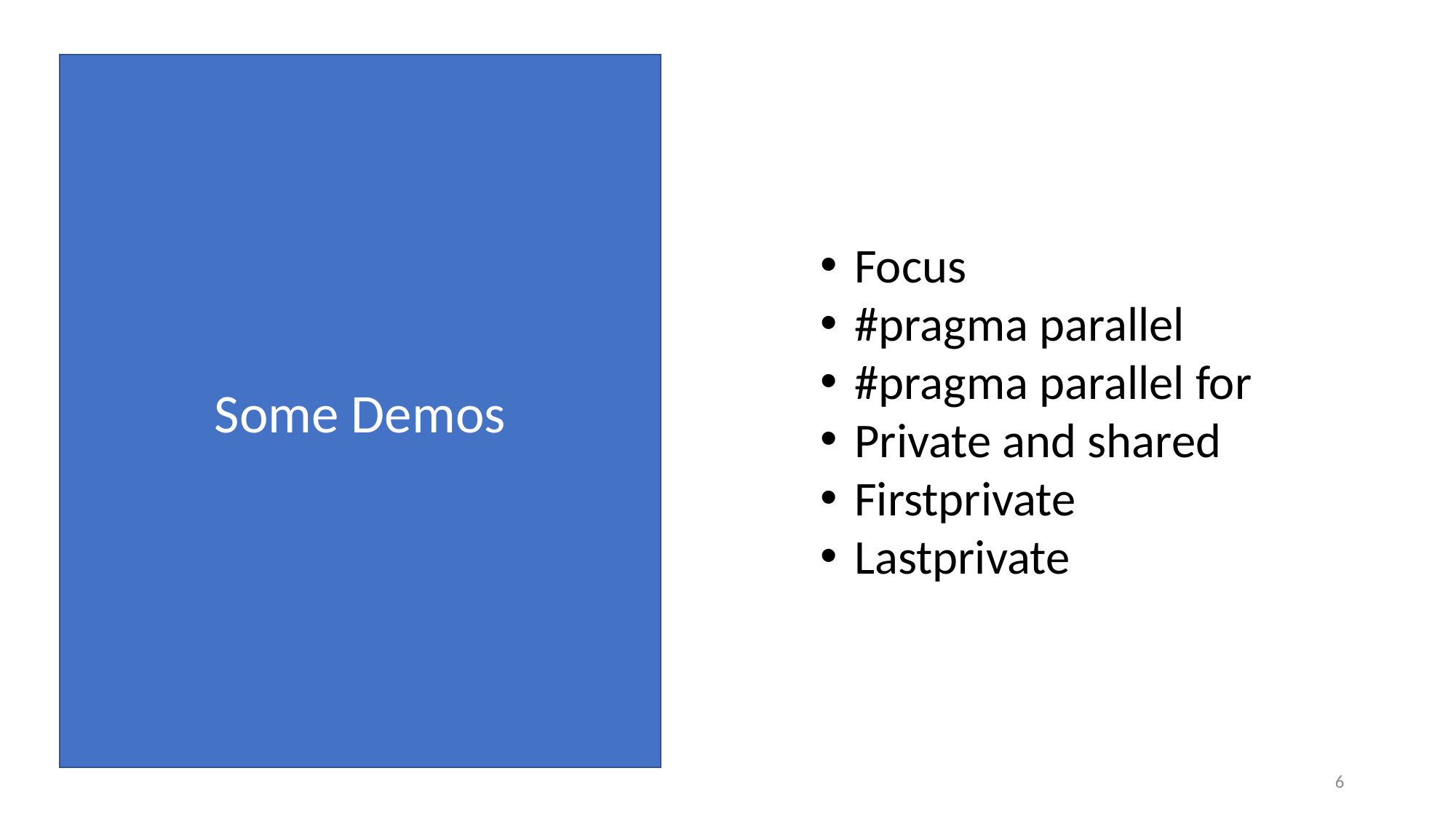

Some Demos
Focus
#pragma parallel
#pragma parallel for
Private and shared
Firstprivate
Lastprivate
6